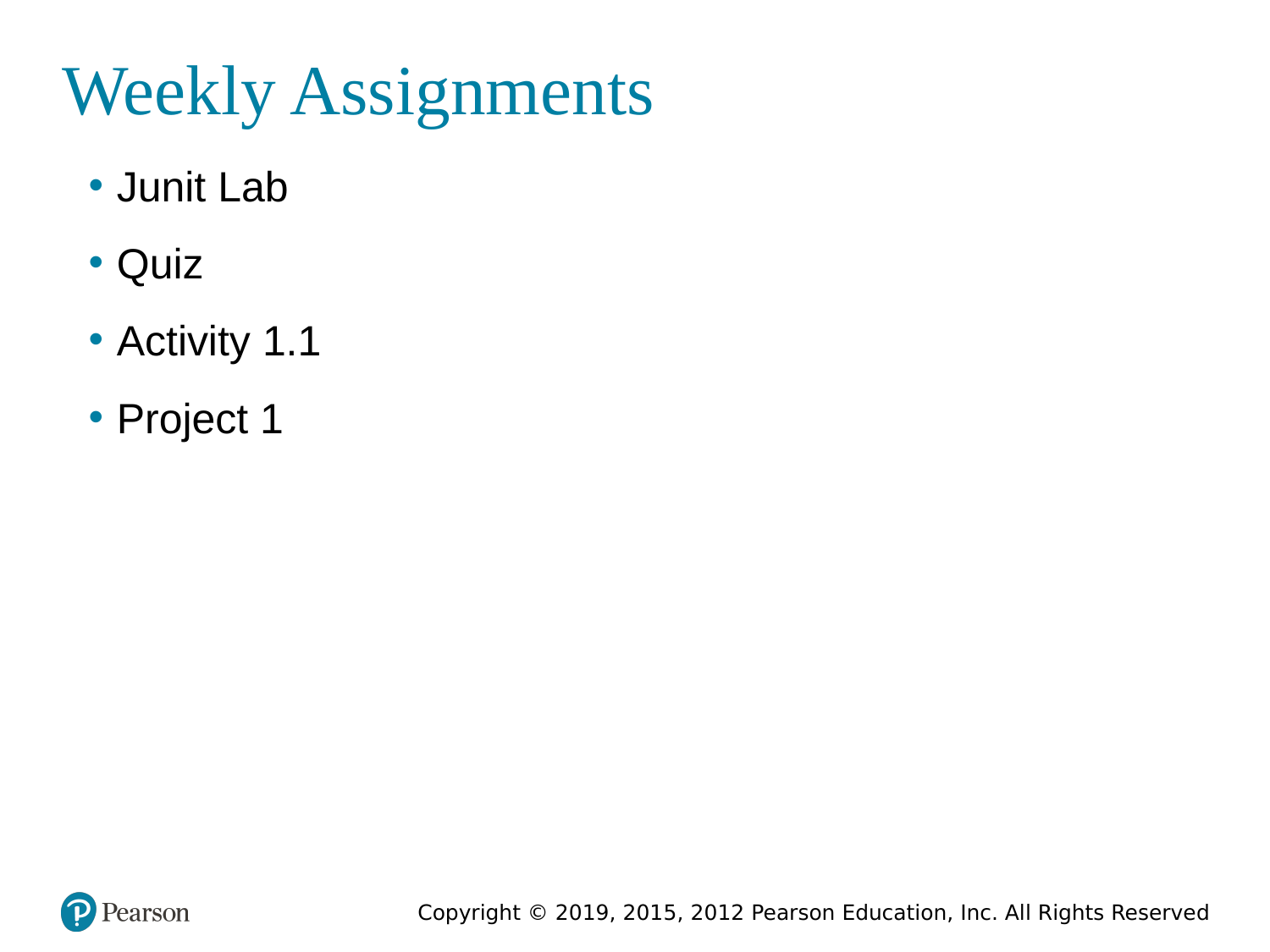

# Weekly Assignments
Junit Lab
Quiz
Activity 1.1
Project 1